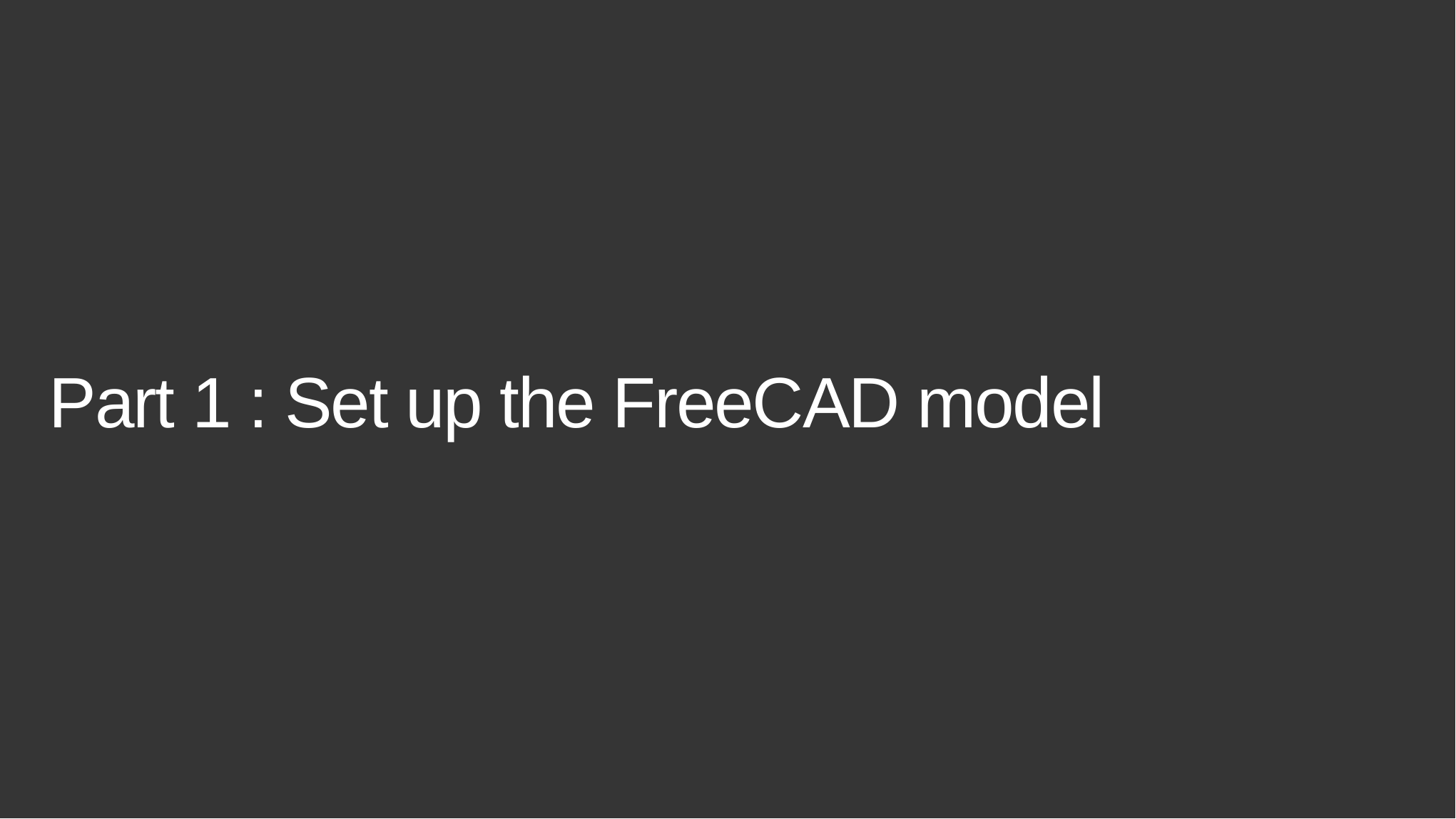

# Part 1 : Set up the FreeCAD model